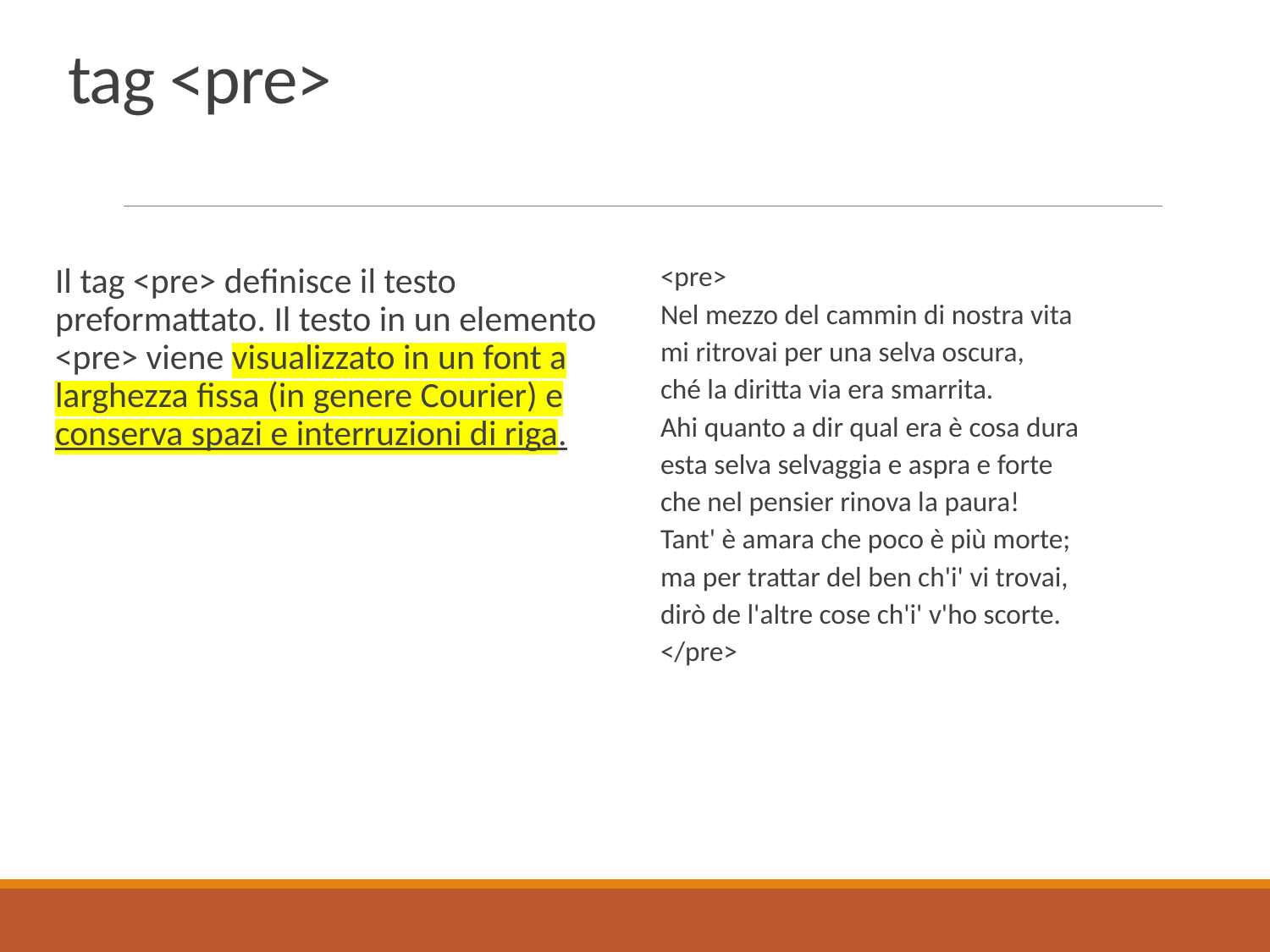

# tag <pre>
Il tag <pre> definisce il testo preformattato. Il testo in un elemento <pre> viene visualizzato in un font a larghezza fissa (in genere Courier) e conserva spazi e interruzioni di riga.

<pre>
Nel mezzo del cammin di nostra vita
mi ritrovai per una selva oscura,
ché la diritta via era smarrita.
Ahi quanto a dir qual era è cosa dura
esta selva selvaggia e aspra e forte
che nel pensier rinova la paura!
Tant' è amara che poco è più morte;
ma per trattar del ben ch'i' vi trovai,
dirò de l'altre cose ch'i' v'ho scorte.
</pre>